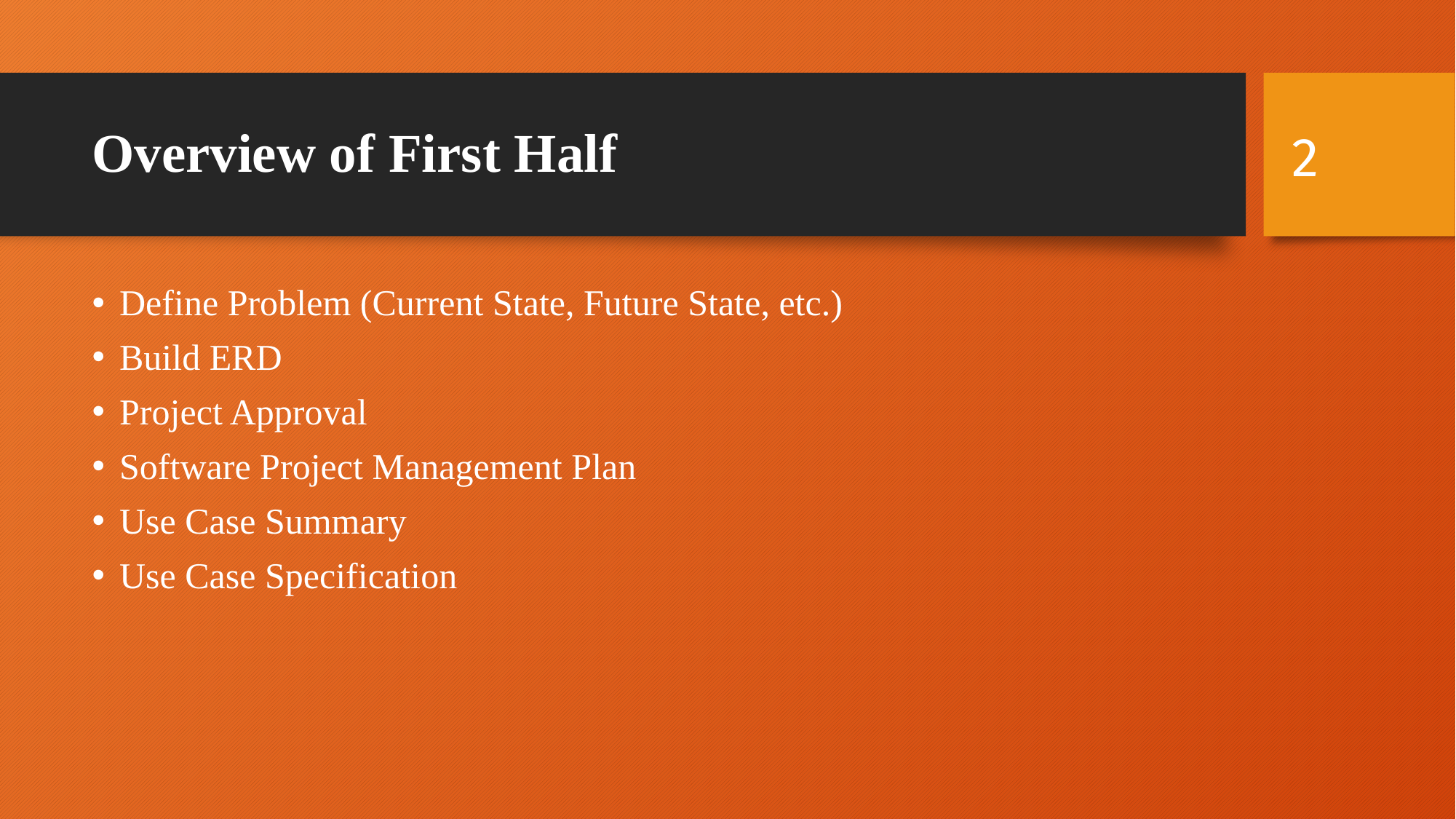

2
# Overview of First Half
Define Problem (Current State, Future State, etc.)
Build ERD
Project Approval
Software Project Management Plan
Use Case Summary
Use Case Specification